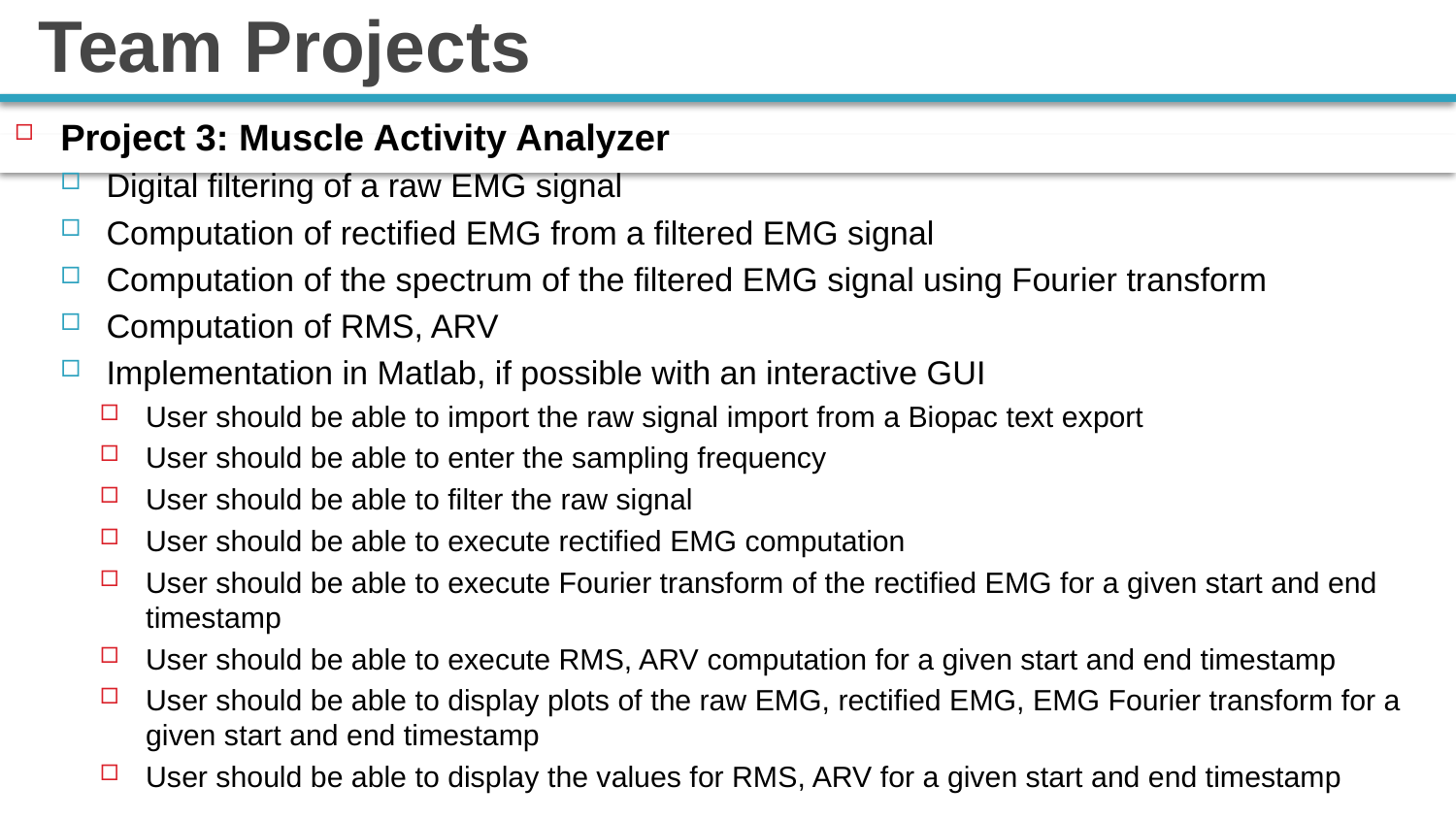

# Team Projects
Project 3: Muscle Activity Analyzer
Digital filtering of a raw EMG signal
Computation of rectified EMG from a filtered EMG signal
Computation of the spectrum of the filtered EMG signal using Fourier transform
Computation of RMS, ARV
Implementation in Matlab, if possible with an interactive GUI
User should be able to import the raw signal import from a Biopac text export
User should be able to enter the sampling frequency
User should be able to filter the raw signal
User should be able to execute rectified EMG computation
User should be able to execute Fourier transform of the rectified EMG for a given start and end timestamp
User should be able to execute RMS, ARV computation for a given start and end timestamp
User should be able to display plots of the raw EMG, rectified EMG, EMG Fourier transform for a given start and end timestamp
User should be able to display the values for RMS, ARV for a given start and end timestamp